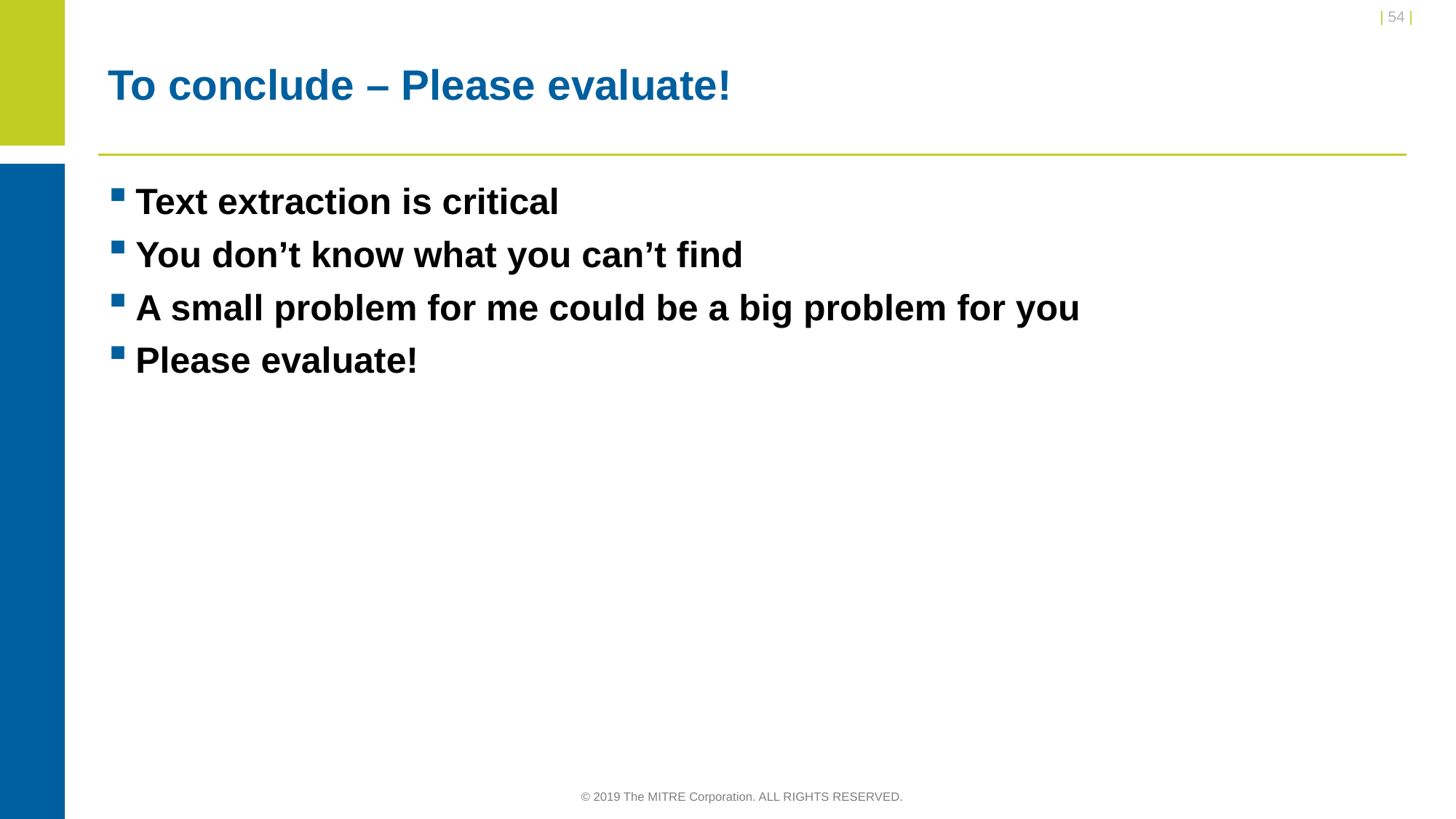

| 54 |
# To conclude – Please evaluate!
Text extraction is critical
You don’t know what you can’t find
A small problem for me could be a big problem for you
Please evaluate!